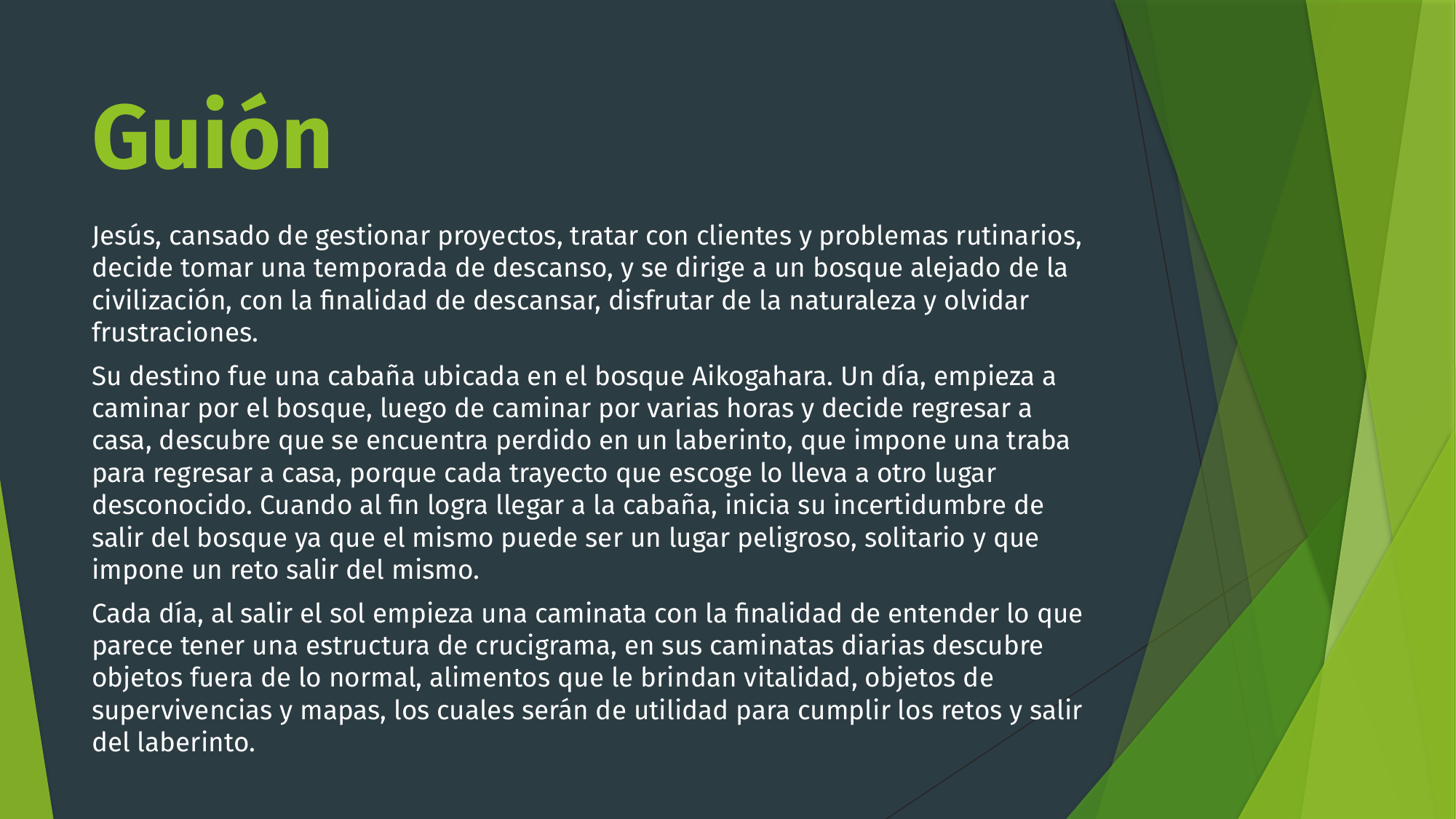

# Guión
Jesús, cansado de gestionar proyectos, tratar con clientes y problemas rutinarios, decide tomar una temporada de descanso, y se dirige a un bosque alejado de la civilización, con la finalidad de descansar, disfrutar de la naturaleza y olvidar frustraciones.
Su destino fue una cabaña ubicada en el bosque Aikogahara. Un día, empieza a caminar por el bosque, luego de caminar por varias horas y decide regresar a casa, descubre que se encuentra perdido en un laberinto, que impone una traba para regresar a casa, porque cada trayecto que escoge lo lleva a otro lugar desconocido. Cuando al fin logra llegar a la cabaña, inicia su incertidumbre de salir del bosque ya que el mismo puede ser un lugar peligroso, solitario y que impone un reto salir del mismo.
Cada día, al salir el sol empieza una caminata con la finalidad de entender lo que parece tener una estructura de crucigrama, en sus caminatas diarias descubre objetos fuera de lo normal, alimentos que le brindan vitalidad, objetos de supervivencias y mapas, los cuales serán de utilidad para cumplir los retos y salir del laberinto.